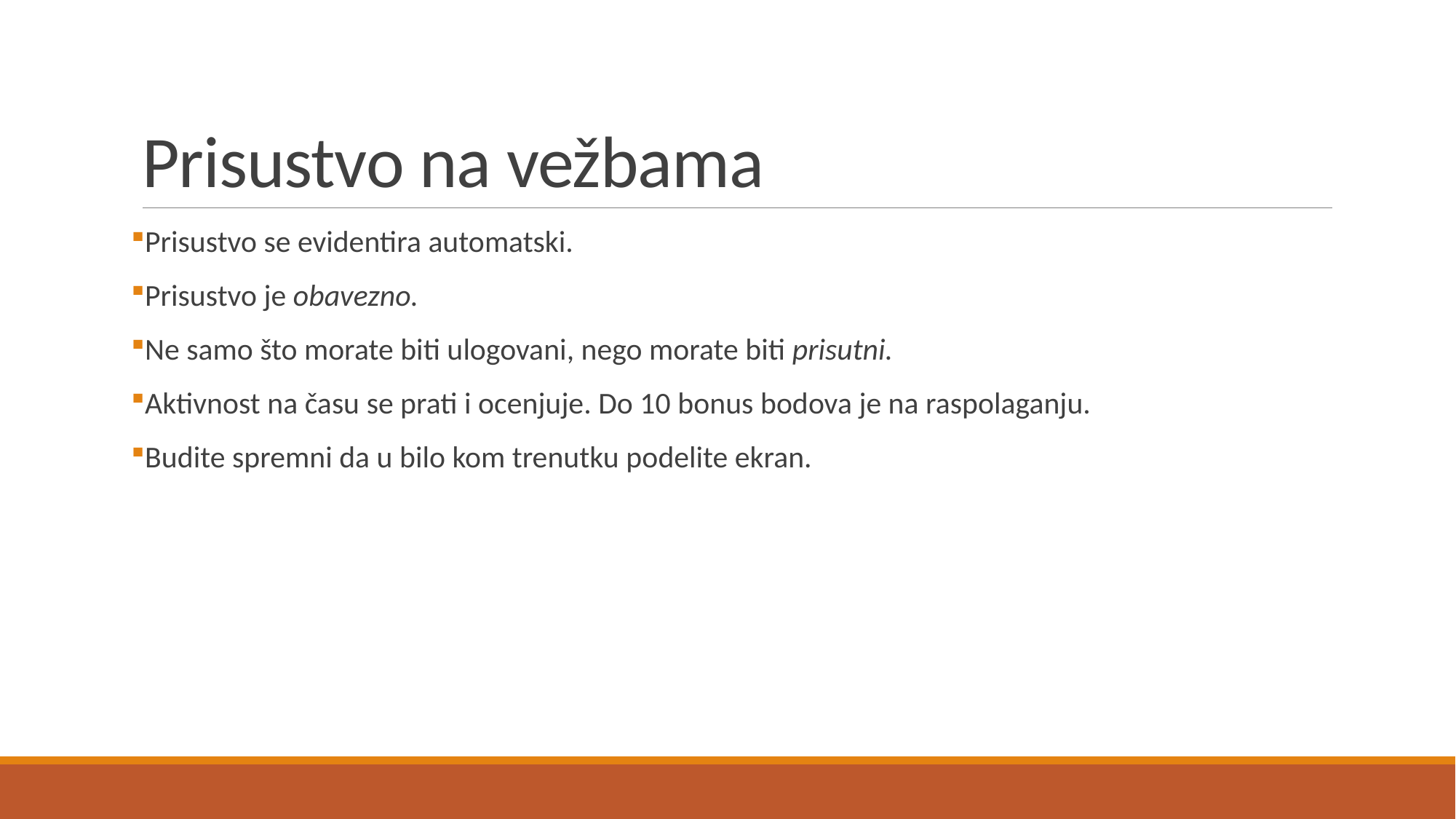

# Prisustvo na vežbama
Prisustvo se evidentira automatski.
Prisustvo je obavezno.
Ne samo što morate biti ulogovani, nego morate biti prisutni.
Aktivnost na času se prati i ocenjuje. Do 10 bonus bodova je na raspolaganju.
Budite spremni da u bilo kom trenutku podelite ekran.